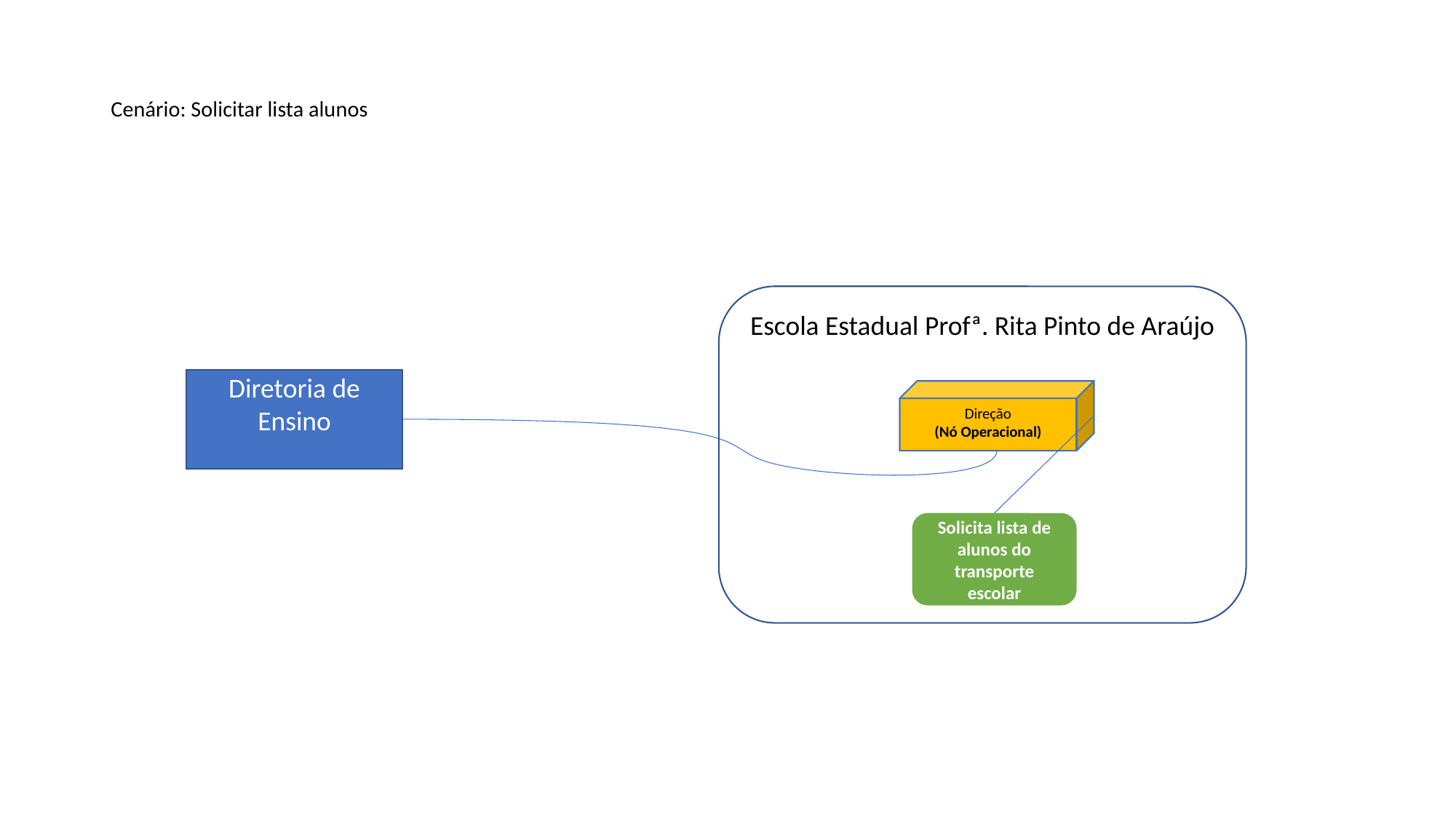

# Cenário: Solicitar lista alunos
Escola Estadual Profª. Rita Pinto de Araújo
Diretoria de Ensino

Direção
(Nó Operacional)

Solicita lista de alunos do transporte escolar